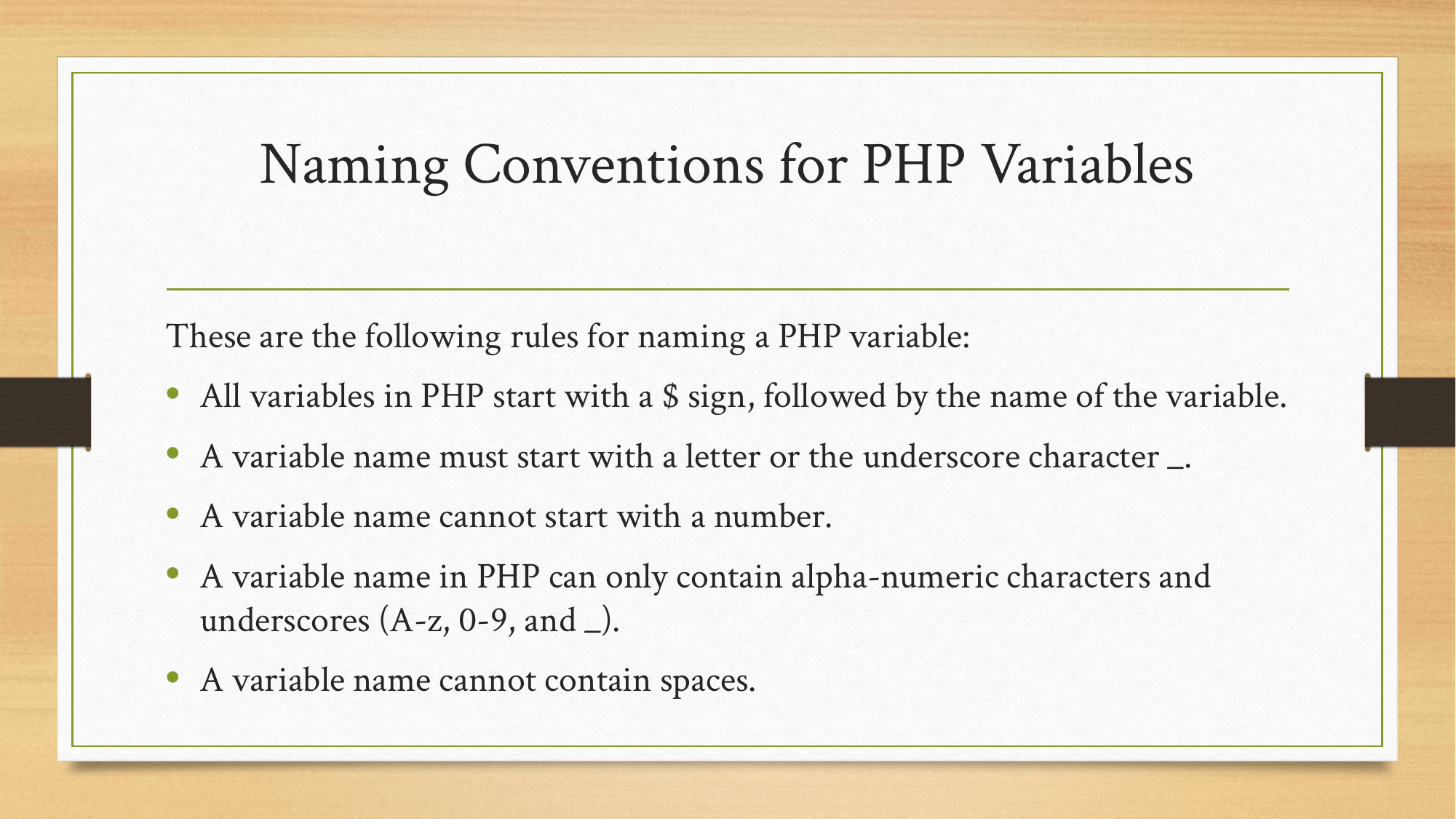

# Naming Conventions for PHP Variables
These are the following rules for naming a PHP variable:
All variables in PHP start with a $ sign, followed by the name of the variable.
A variable name must start with a letter or the underscore character _.
A variable name cannot start with a number.
A variable name in PHP can only contain alpha-numeric characters and    underscores (A-z, 0-9, and _).
A variable name cannot contain spaces.